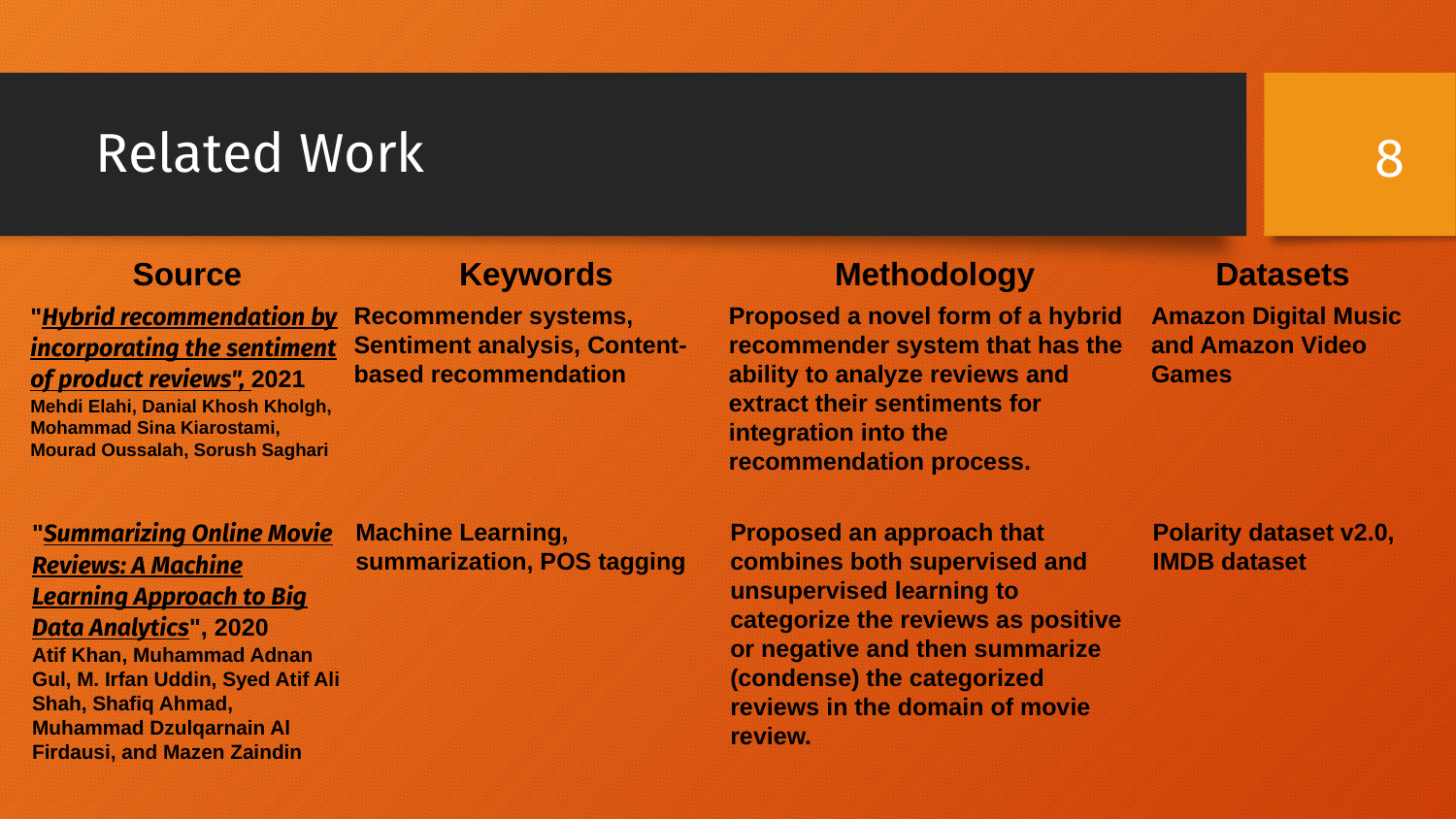

# Related Work
8
| Source | Keywords | Methodology | Datasets |
| --- | --- | --- | --- |
| "Hybrid recommendation by incorporating the sentiment of product reviews", 2021 Mehdi Elahi, Danial Khosh Kholgh, Mohammad Sina Kiarostami, Mourad Oussalah, Sorush Saghari | Recommender systems, Sentiment analysis, Content-based recommendation | Proposed a novel form of a hybrid recommender system that has the ability to analyze reviews and extract their sentiments for integration into the recommendation process. | Amazon Digital Music and Amazon Video Games |
| "Summarizing Online Movie Reviews: A Machine Learning Approach to Big Data Analytics", 2020 Atif Khan, Muhammad Adnan Gul, M. Irfan Uddin, Syed Atif Ali Shah, Shafiq Ahmad, Muhammad Dzulqarnain Al Firdausi, and Mazen Zaindin | Machine Learning, summarization, POS tagging | Proposed an approach that combines both supervised and unsupervised learning to categorize the reviews as positive or negative and then summarize (condense) the categorized reviews in the domain of movie review. | Polarity dataset v2.0, IMDB dataset |